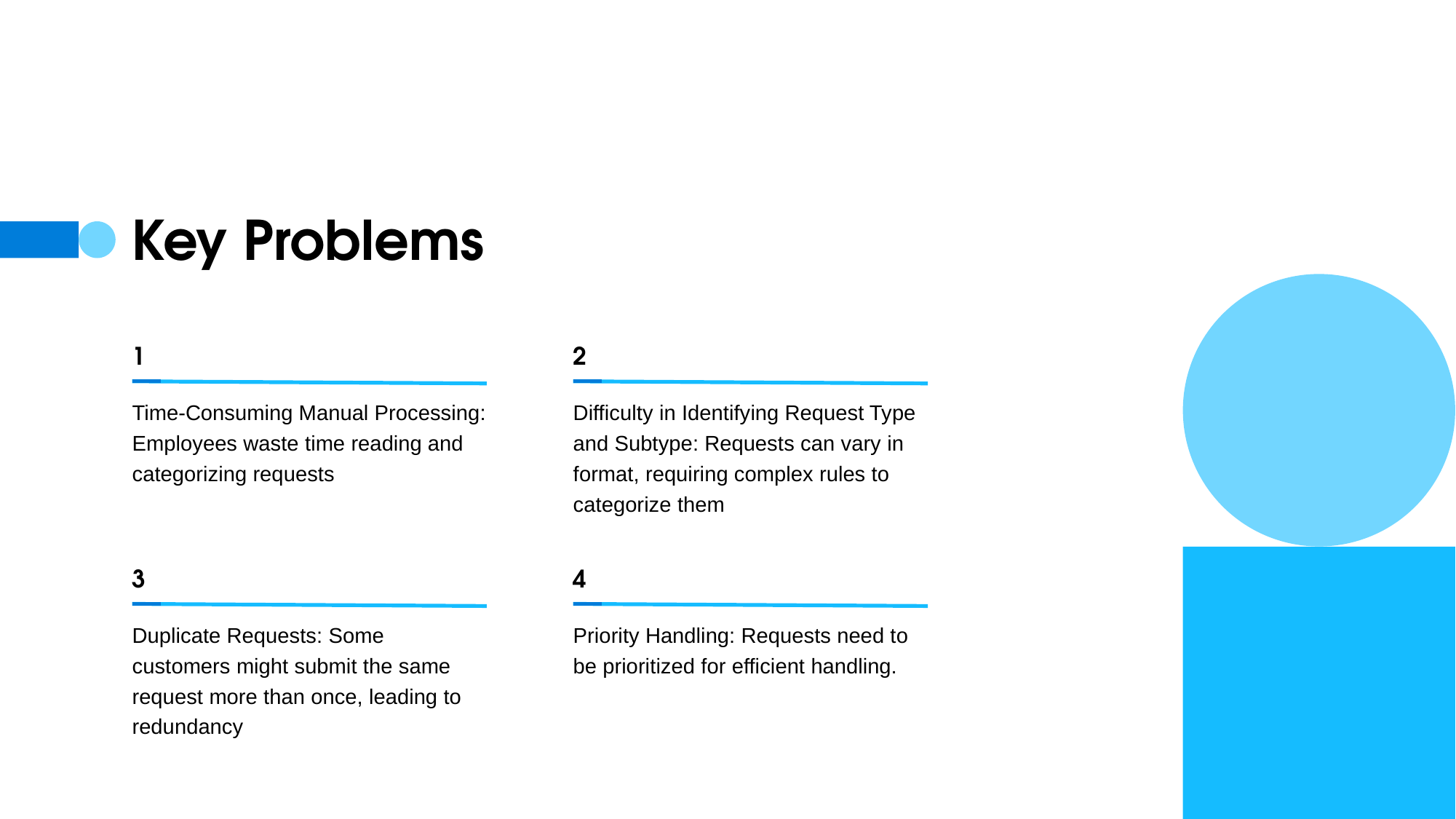

# Key Problems
1
2
Time-Consuming Manual Processing: Employees waste time reading and categorizing requests
Difficulty in Identifying Request Type and Subtype: Requests can vary in format, requiring complex rules to categorize them
3
4
Duplicate Requests: Some customers might submit the same request more than once, leading to redundancy
Priority Handling: Requests need to be prioritized for efficient handling.